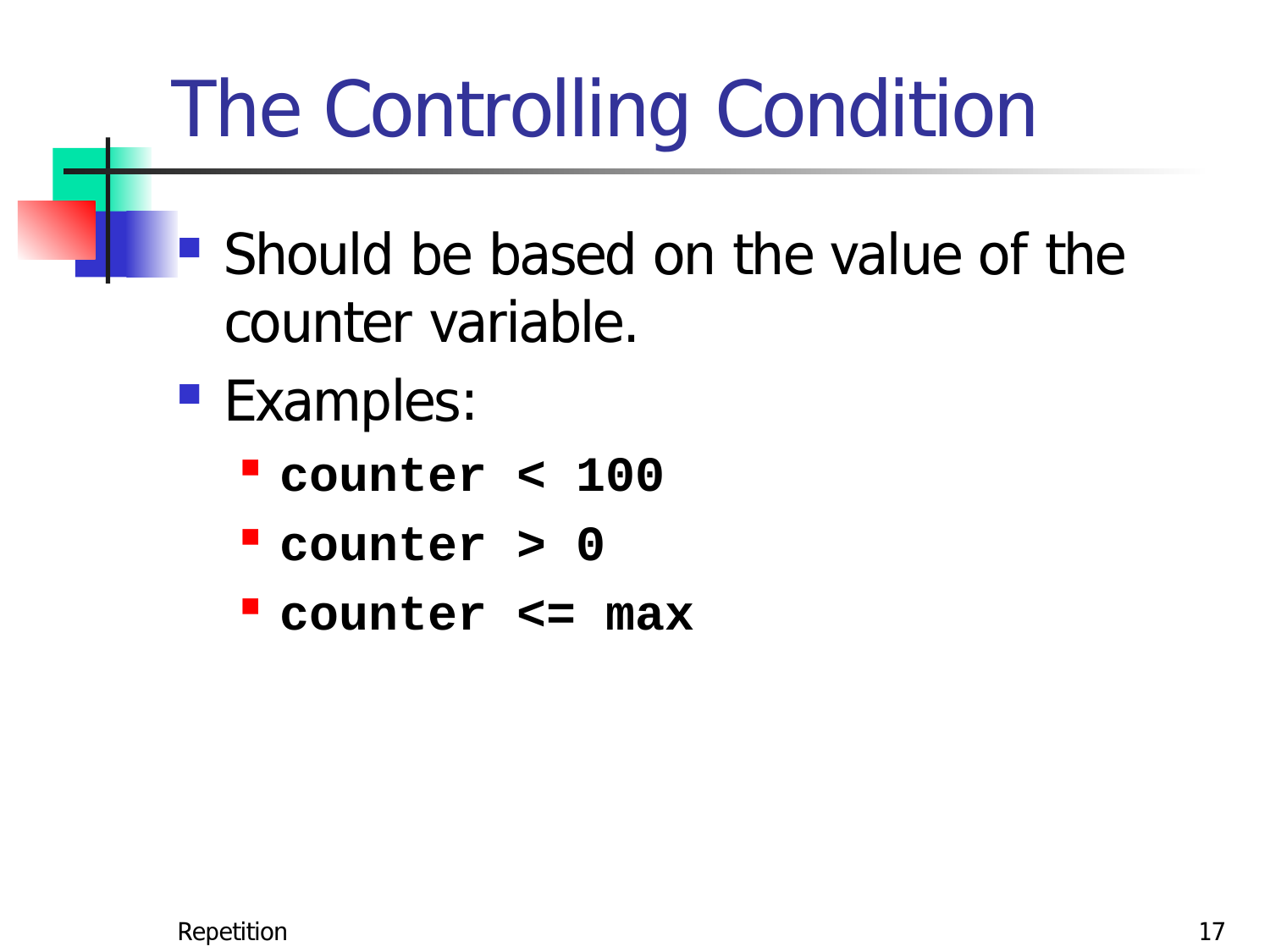

# The Controlling Condition
Should be based on the value of the counter variable.
Examples:
counter < 100
counter > 0
counter <= max
Repetition
17